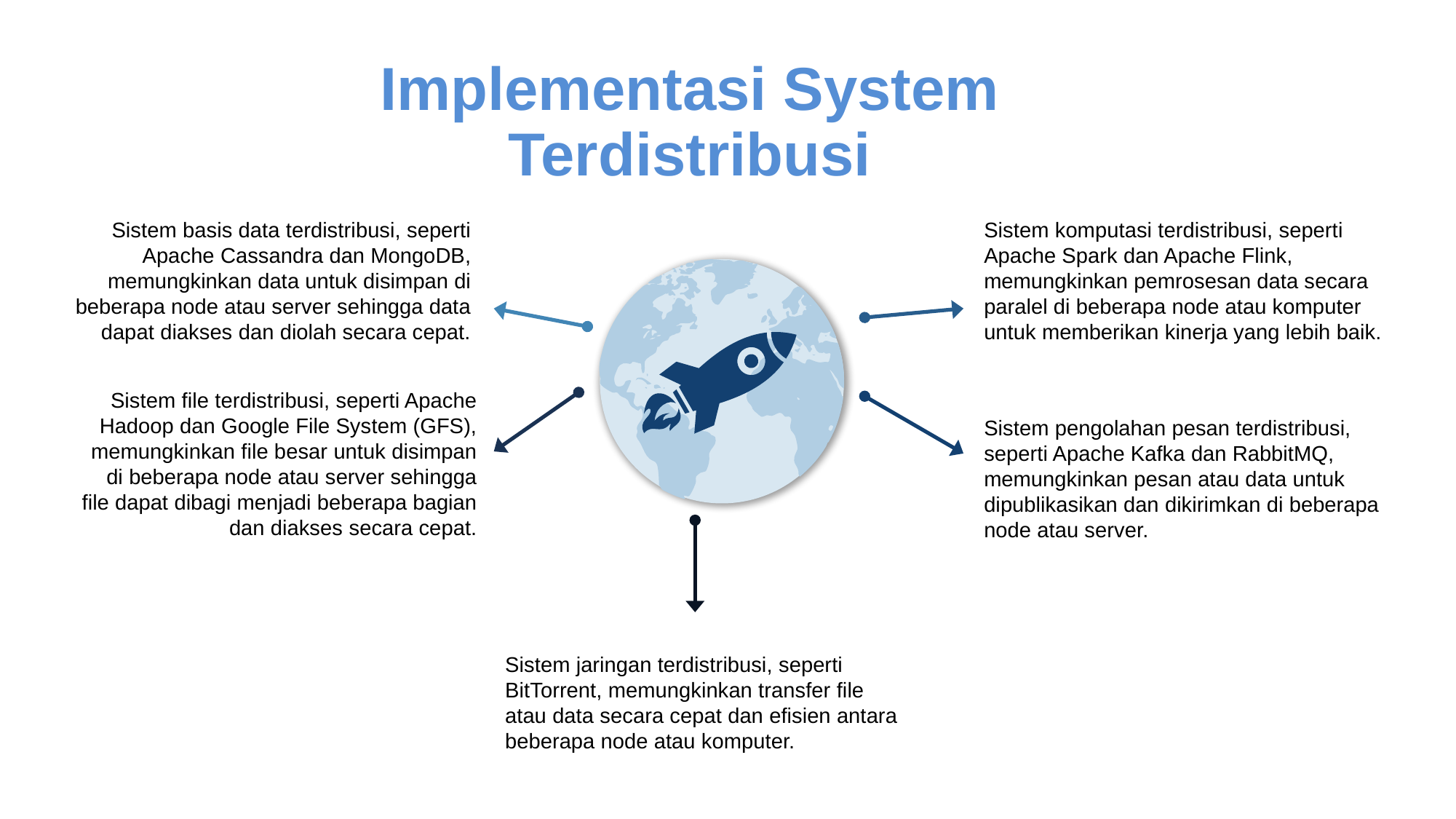

Implementasi System Terdistribusi
Sistem basis data terdistribusi, seperti Apache Cassandra dan MongoDB, memungkinkan data untuk disimpan di beberapa node atau server sehingga data dapat diakses dan diolah secara cepat.
Sistem komputasi terdistribusi, seperti Apache Spark dan Apache Flink, memungkinkan pemrosesan data secara paralel di beberapa node atau komputer untuk memberikan kinerja yang lebih baik.

Sistem file terdistribusi, seperti Apache Hadoop dan Google File System (GFS), memungkinkan file besar untuk disimpan di beberapa node atau server sehingga file dapat dibagi menjadi beberapa bagian dan diakses secara cepat.
Sistem pengolahan pesan terdistribusi, seperti Apache Kafka dan RabbitMQ, memungkinkan pesan atau data untuk dipublikasikan dan dikirimkan di beberapa node atau server.
Sistem jaringan terdistribusi, seperti BitTorrent, memungkinkan transfer file atau data secara cepat dan efisien antara beberapa node atau komputer.